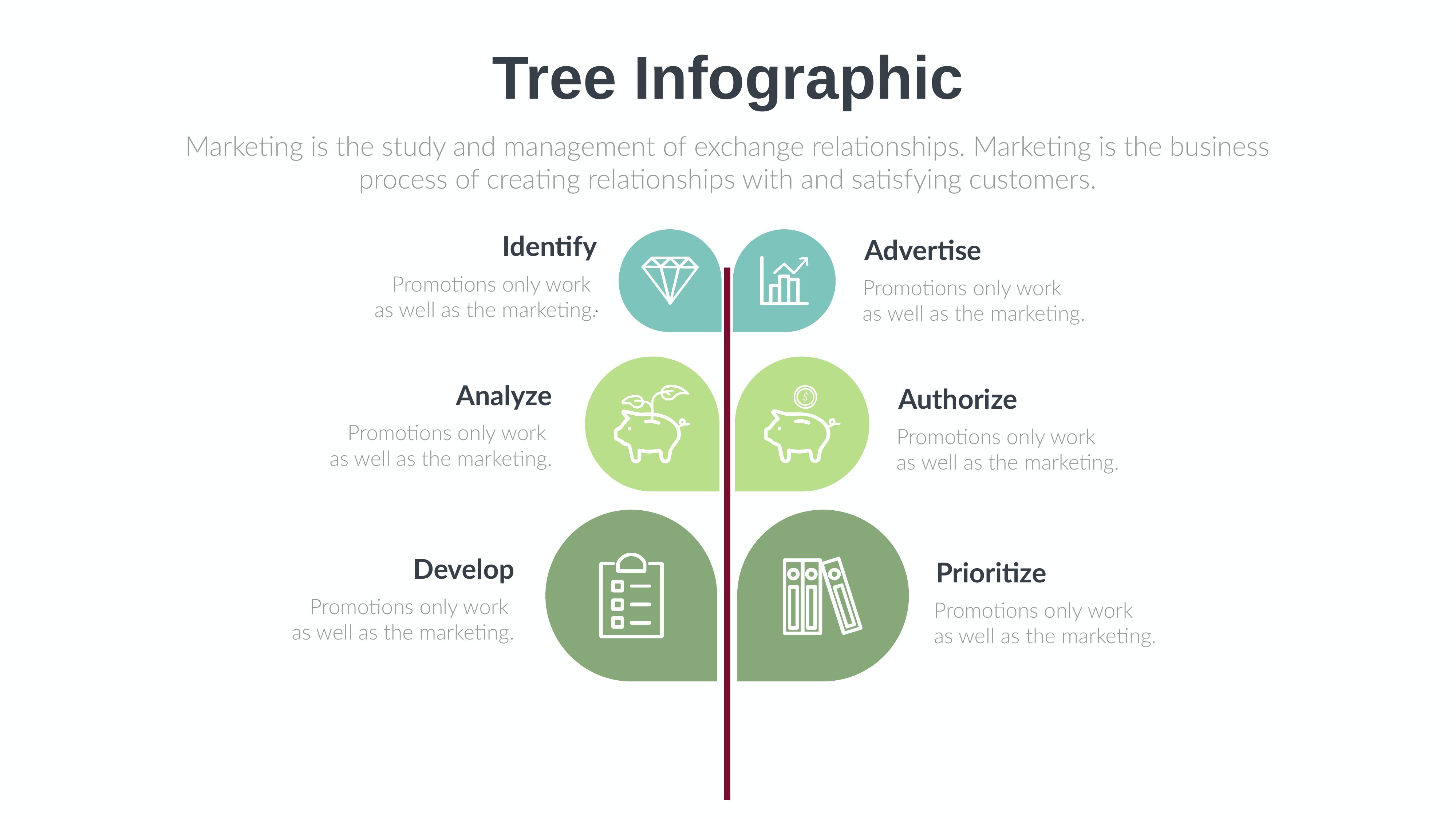

Tree Infographic
Marketing is the study and management of exchange relationships. Marketing is the business process of creating relationships with and satisfying customers.
Identify

Advertise

Promotions only work
as well as the marketing.
Promotions only work
as well as the marketing.

Analyze
Authorize

Promotions only work
as well as the marketing.

Promotions only work
as well as the marketing.

Develop
Prioritize

Promotions only work
as well as the marketing.
Promotions only work
as well as the marketing.